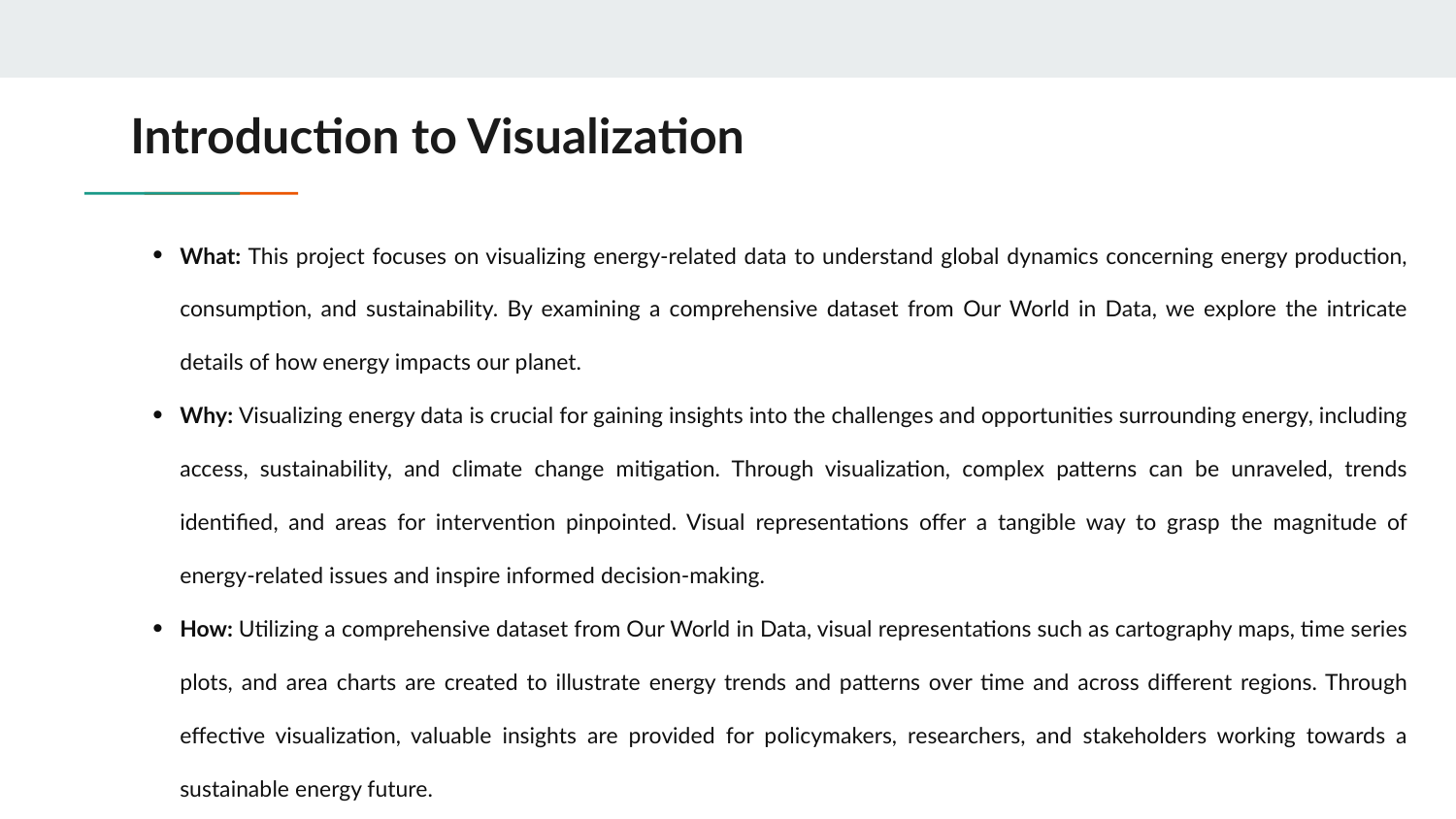

# Introduction to Visualization
What: This project focuses on visualizing energy-related data to understand global dynamics concerning energy production, consumption, and sustainability. By examining a comprehensive dataset from Our World in Data, we explore the intricate details of how energy impacts our planet.
Why: Visualizing energy data is crucial for gaining insights into the challenges and opportunities surrounding energy, including access, sustainability, and climate change mitigation. Through visualization, complex patterns can be unraveled, trends identified, and areas for intervention pinpointed. Visual representations offer a tangible way to grasp the magnitude of energy-related issues and inspire informed decision-making.
How: Utilizing a comprehensive dataset from Our World in Data, visual representations such as cartography maps, time series plots, and area charts are created to illustrate energy trends and patterns over time and across different regions. Through effective visualization, valuable insights are provided for policymakers, researchers, and stakeholders working towards a sustainable energy future.